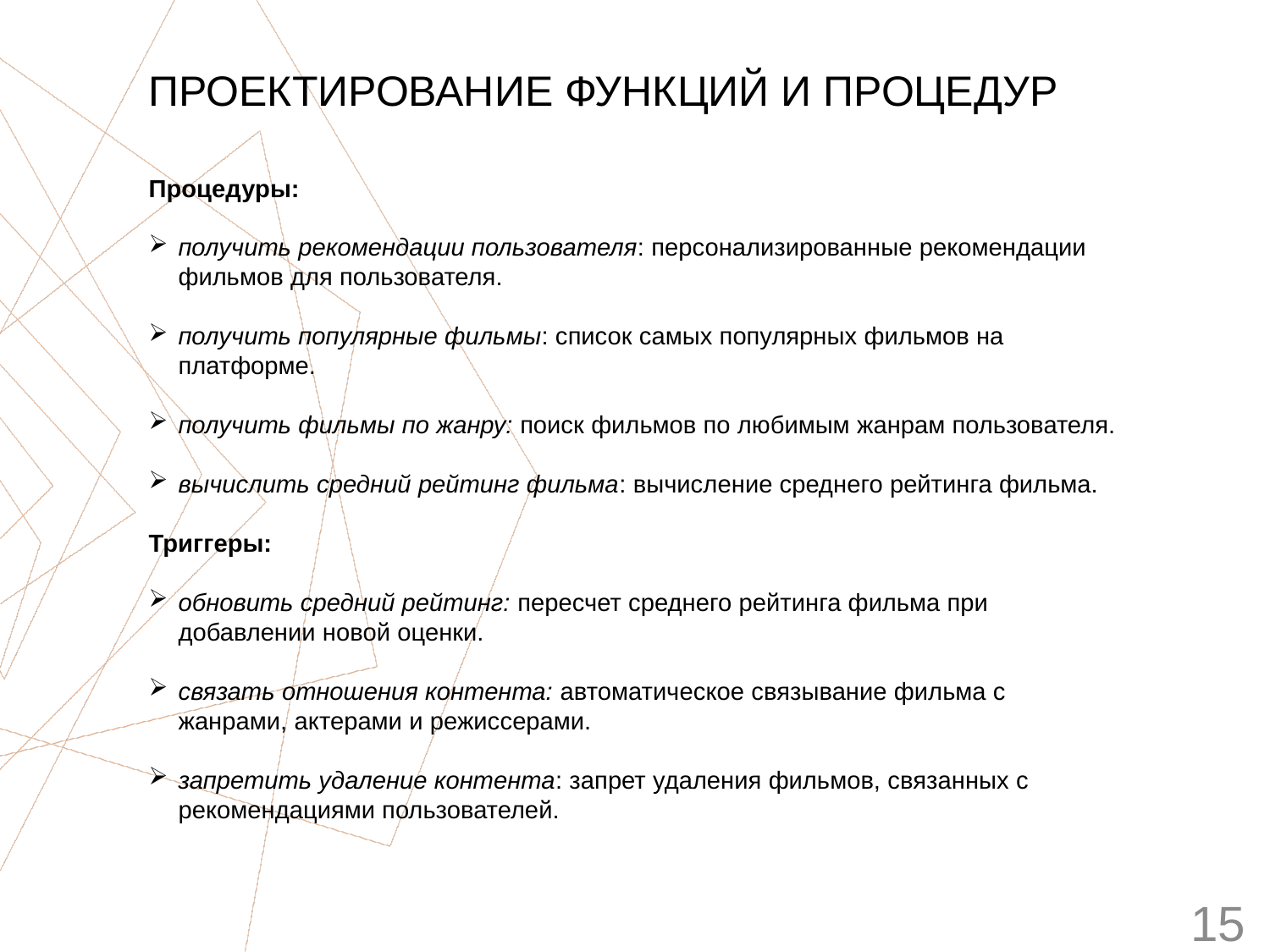

ПРОЕКТИРОВАНИЕ ФУНКЦИЙ И ПРОЦЕДУР
Процедуры:

получить рекомендации пользователя: персонализированные рекомендации фильмов для пользователя.

получить популярные фильмы: список самых популярных фильмов на платформе.

получить фильмы по жанру: поиск фильмов по любимым жанрам пользователя.

вычислить средний рейтинг фильма: вычисление среднего рейтинга фильма.

Триггеры:

обновить средний рейтинг: пересчет среднего рейтинга фильма при добавлении новой оценки.

связать отношения контента: автоматическое связывание фильма с жанрами, актерами и режиссерами.

запретить удаление контента: запрет удаления фильмов, связанных с рекомендациями пользователей.
15